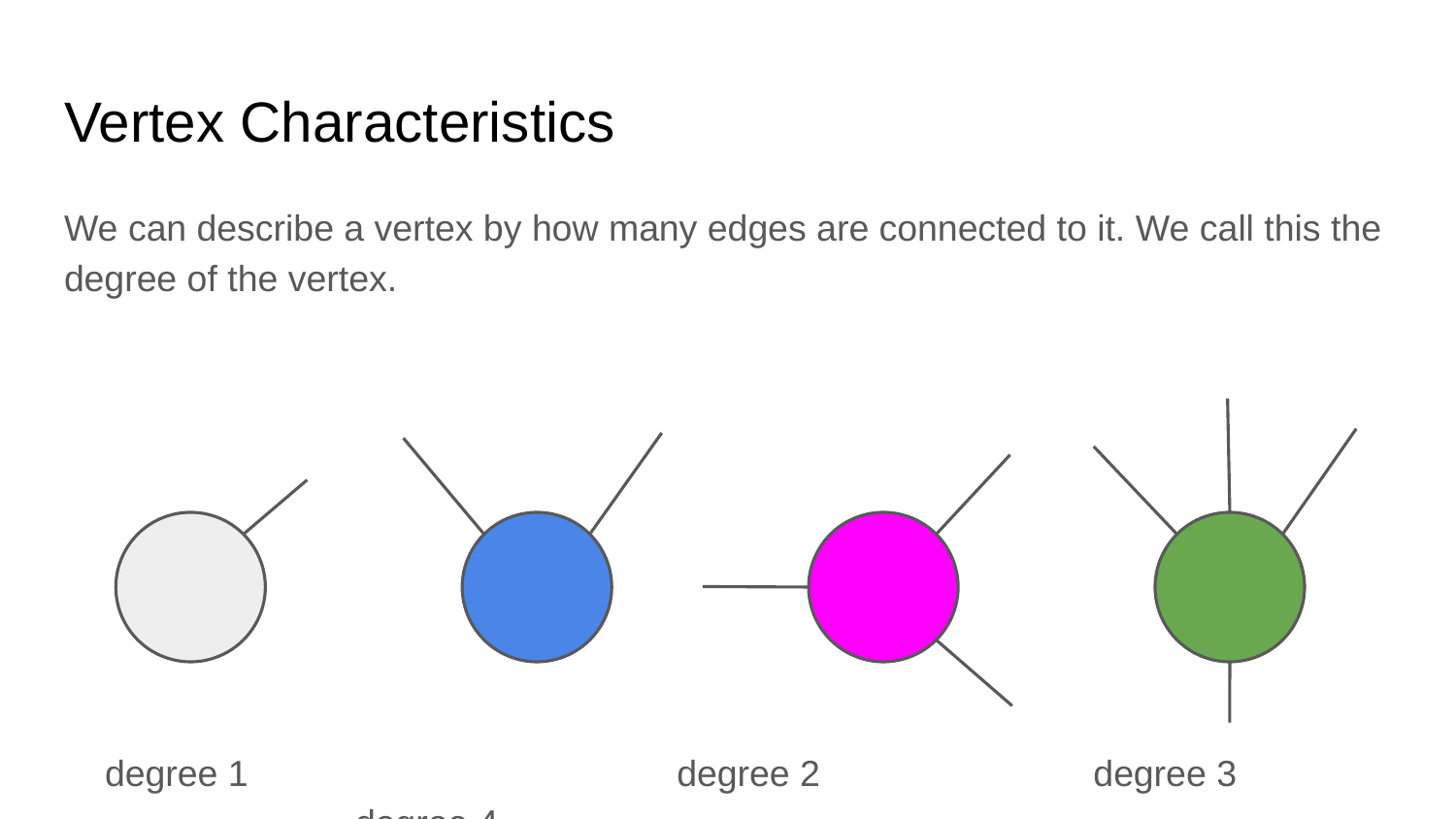

# Vertex Characteristics
We can describe a vertex by how many edges are connected to it. We call this the degree of the vertex.

    degree 1	   		   degree 2	      	 degree 3			degree 4